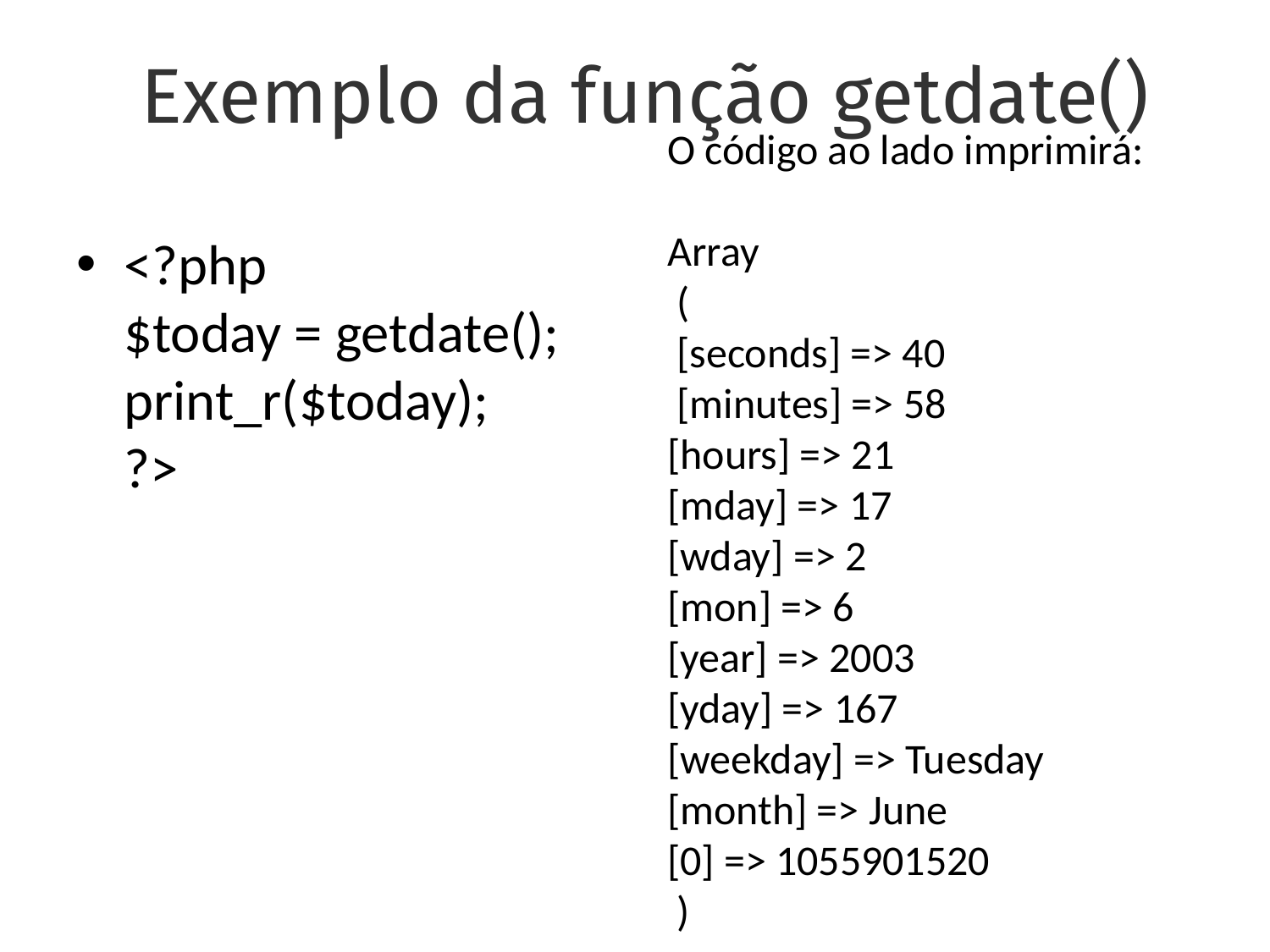

# Exemplo da função getdate()
O código ao lado imprimirá:

Array
 (
 [seconds] => 40
 [minutes] => 58
[hours] => 21
[mday] => 17
[wday] => 2
[mon] => 6
[year] => 2003
[yday] => 167
[weekday] => Tuesday
[month] => June
[0] => 1055901520
 )
<?php
$today = getdate();
print_r($today);
?>